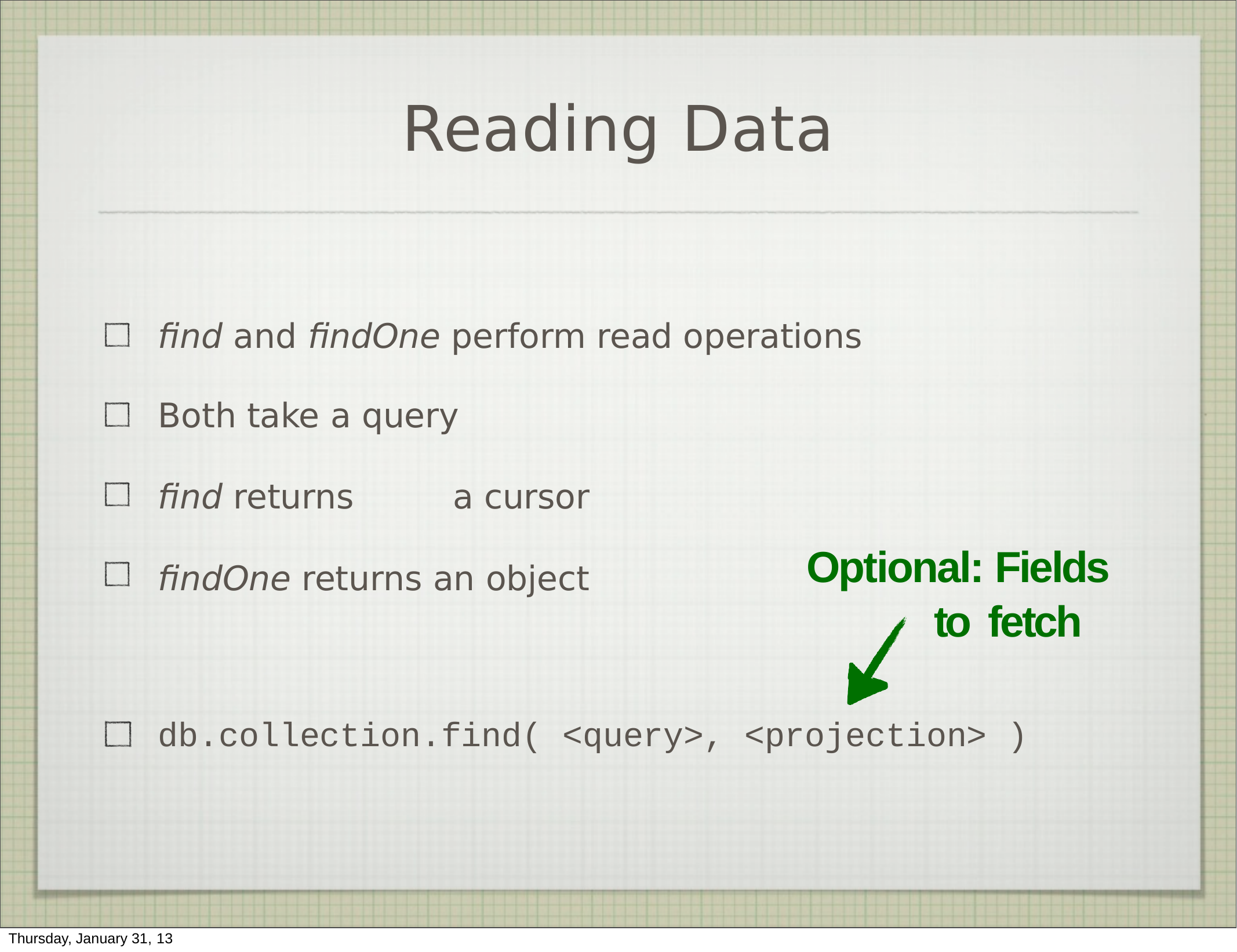

# Reading Data
find and findOne perform read operations

Both take a query

find returns	a cursor

findOne returns an object

Optional: Fields to  fetch

db.collection.find( <query>, <projection> )

Thursday, January 31, 13